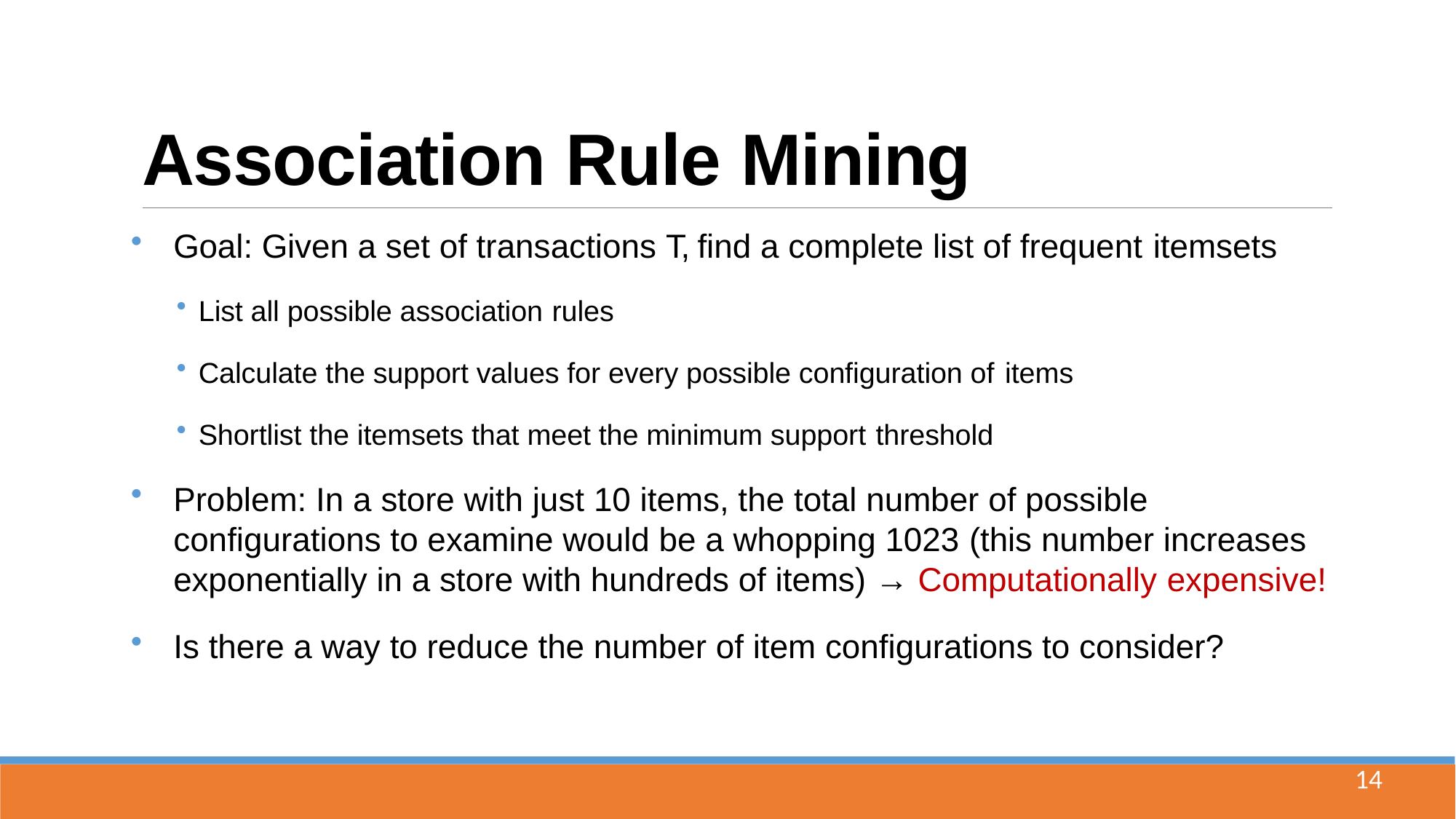

# Association Rule Mining
Goal: Given a set of transactions T, find a complete list of frequent itemsets
List all possible association rules
Calculate the support values for every possible configuration of items
Shortlist the itemsets that meet the minimum support threshold
Problem: In a store with just 10 items, the total number of possible  configurations to examine would be a whopping 1023 (this number increases  exponentially in a store with hundreds of items) → Computationally expensive!
Is there a way to reduce the number of item configurations to consider?
14